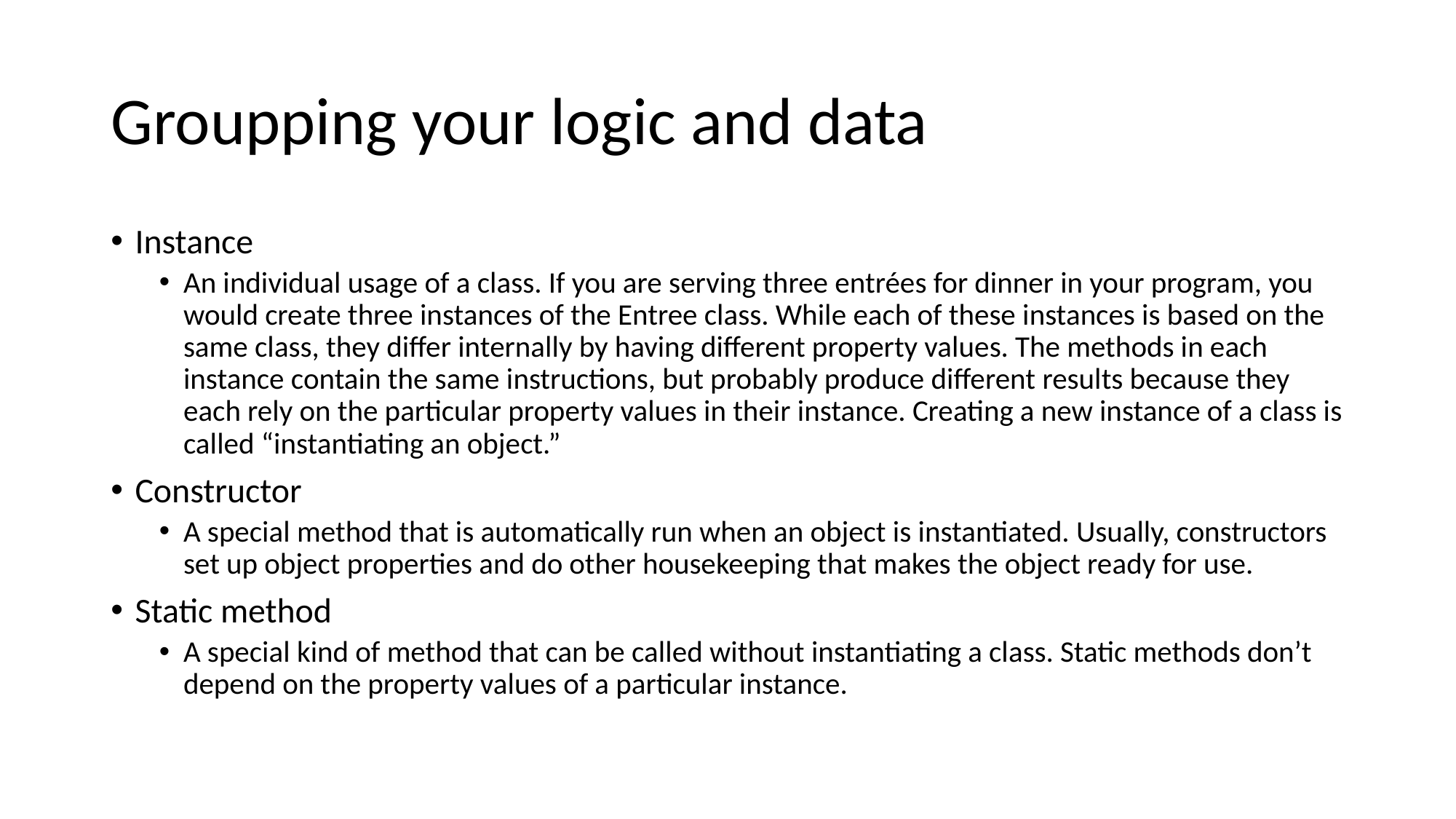

# Groupping your logic and data
Instance
An individual usage of a class. If you are serving three entrées for dinner in your program, you would create three instances of the Entree class. While each of these instances is based on the same class, they differ internally by having different property values. The methods in each instance contain the same instructions, but probably produce different results because they each rely on the particular property values in their instance. Creating a new instance of a class is called “instantiating an object.”
Constructor
A special method that is automatically run when an object is instantiated. Usually, constructors set up object properties and do other housekeeping that makes the object ready for use.
Static method
A special kind of method that can be called without instantiating a class. Static methods don’t depend on the property values of a particular instance.